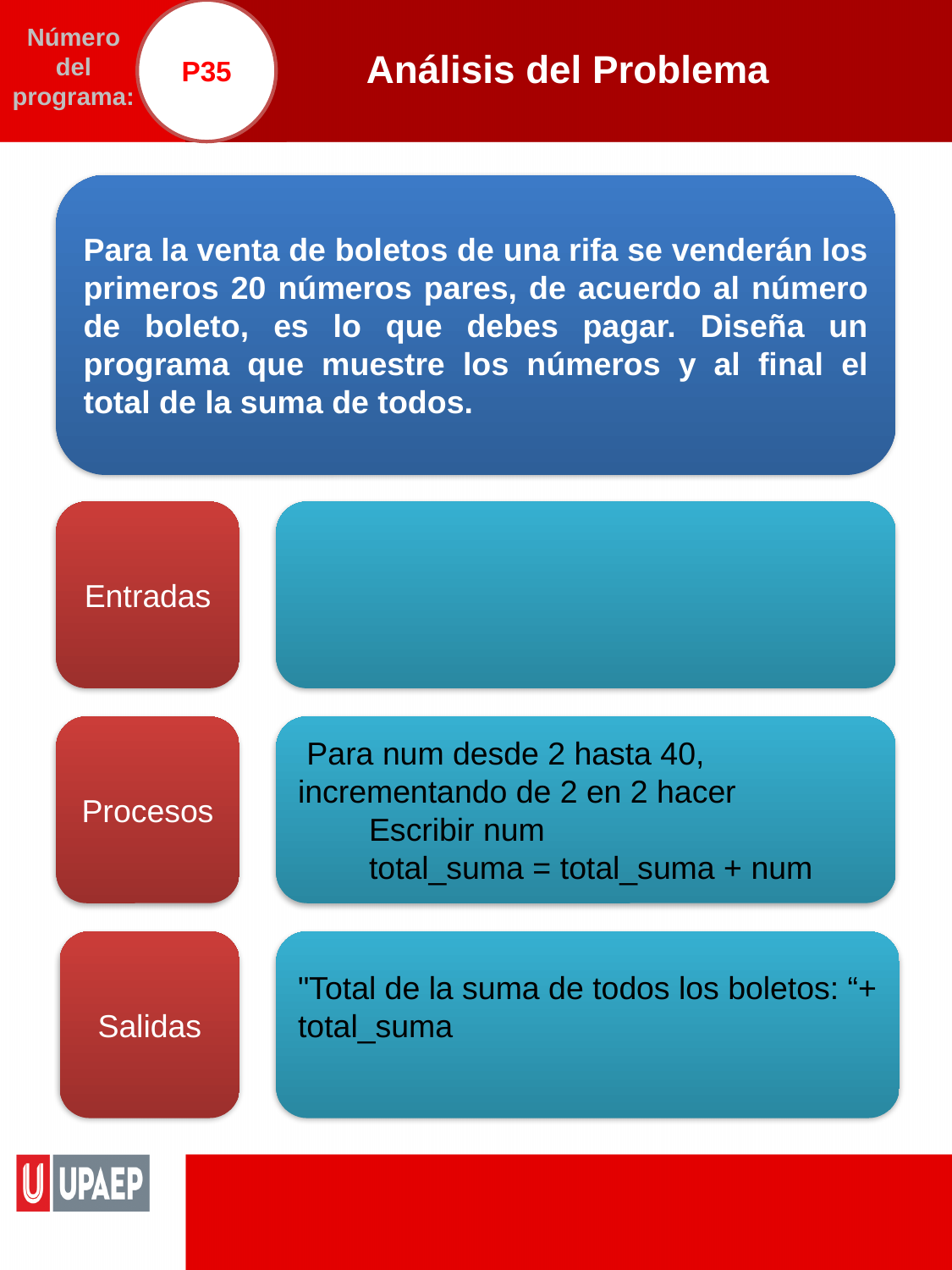

P35
# Análisis del Problema
Número del programa:
Para la venta de boletos de una rifa se venderán los primeros 20 números pares, de acuerdo al número de boleto, es lo que debes pagar. Diseña un programa que muestre los números y al final el total de la suma de todos.

Entradas

Procesos
 Para num desde 2 hasta 40, incrementando de 2 en 2 hacer
        Escribir num
        total_suma = total_suma + num
Salidas
"Total de la suma de todos los boletos: “+ total_suma